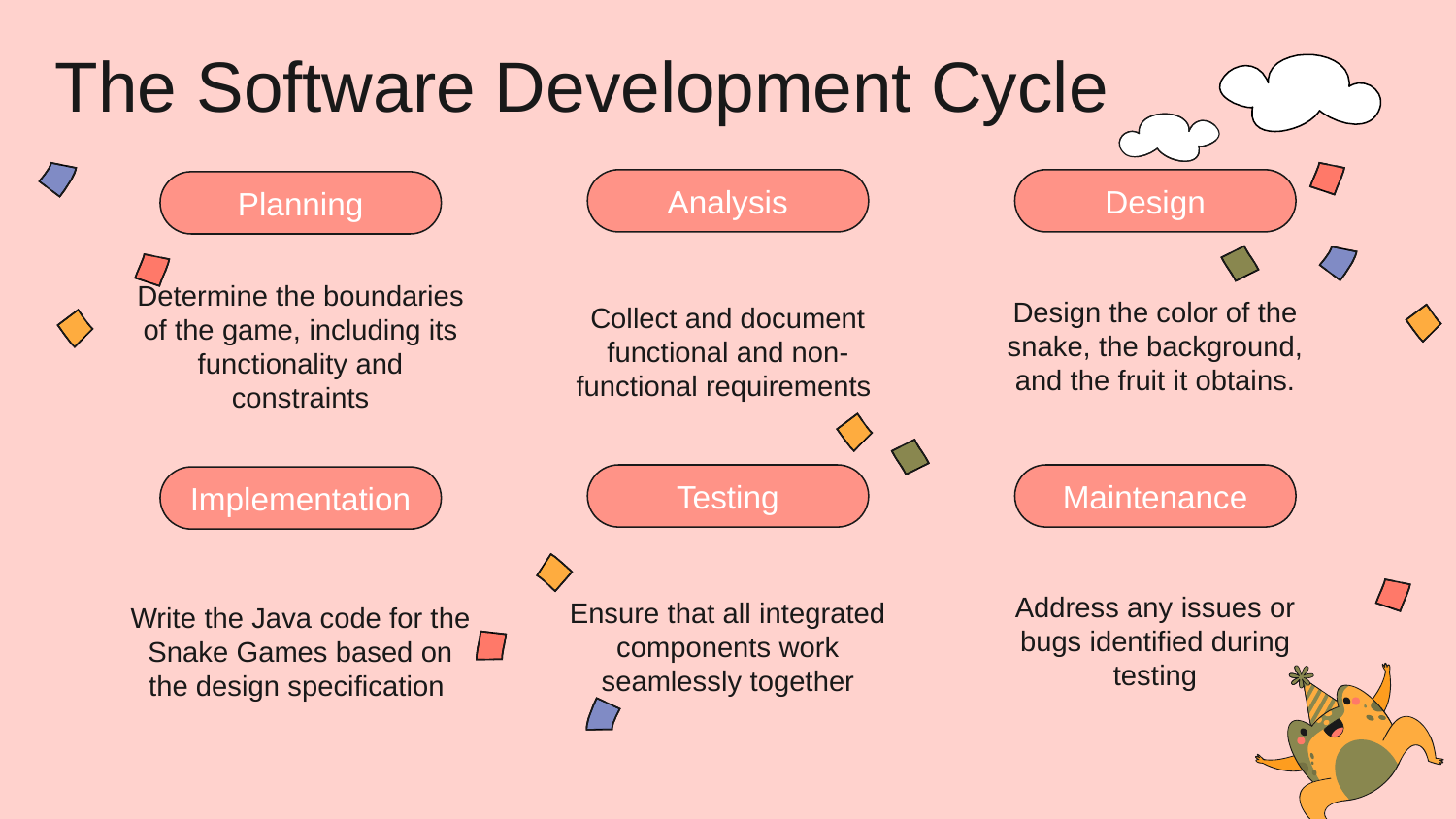

The Software Development Cycle

Analysis
Design
# Planning
Design the color of the snake, the background, and the fruit it obtains.
Determine the boundaries of the game, including its functionality and constraints
Collect and document functional and non-functional requirements

Testing
Maintenance
Implementation

Address any issues or bugs identified during testing
Ensure that all integrated components work seamlessly together
Write the Java code for the Snake Games based on the design specification